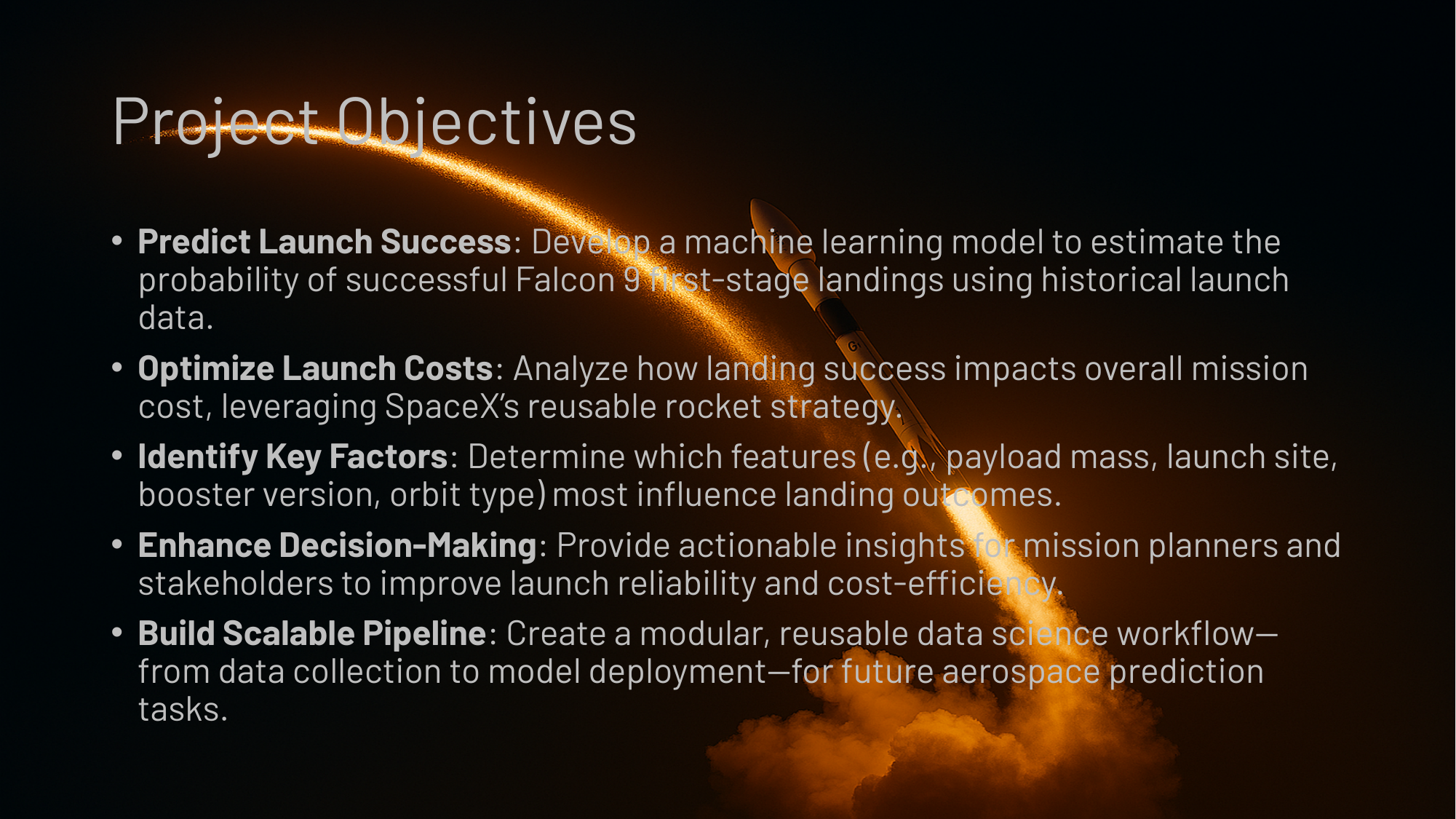

# Project Objectives
Predict Launch Success: Develop a machine learning model to estimate the probability of successful Falcon 9 first-stage landings using historical launch data.
Optimize Launch Costs: Analyze how landing success impacts overall mission cost, leveraging SpaceX’s reusable rocket strategy.
Identify Key Factors: Determine which features (e.g., payload mass, launch site, booster version, orbit type) most influence landing outcomes.
Enhance Decision-Making: Provide actionable insights for mission planners and stakeholders to improve launch reliability and cost-efficiency.
Build Scalable Pipeline: Create a modular, reusable data science workflow—from data collection to model deployment—for future aerospace prediction tasks.